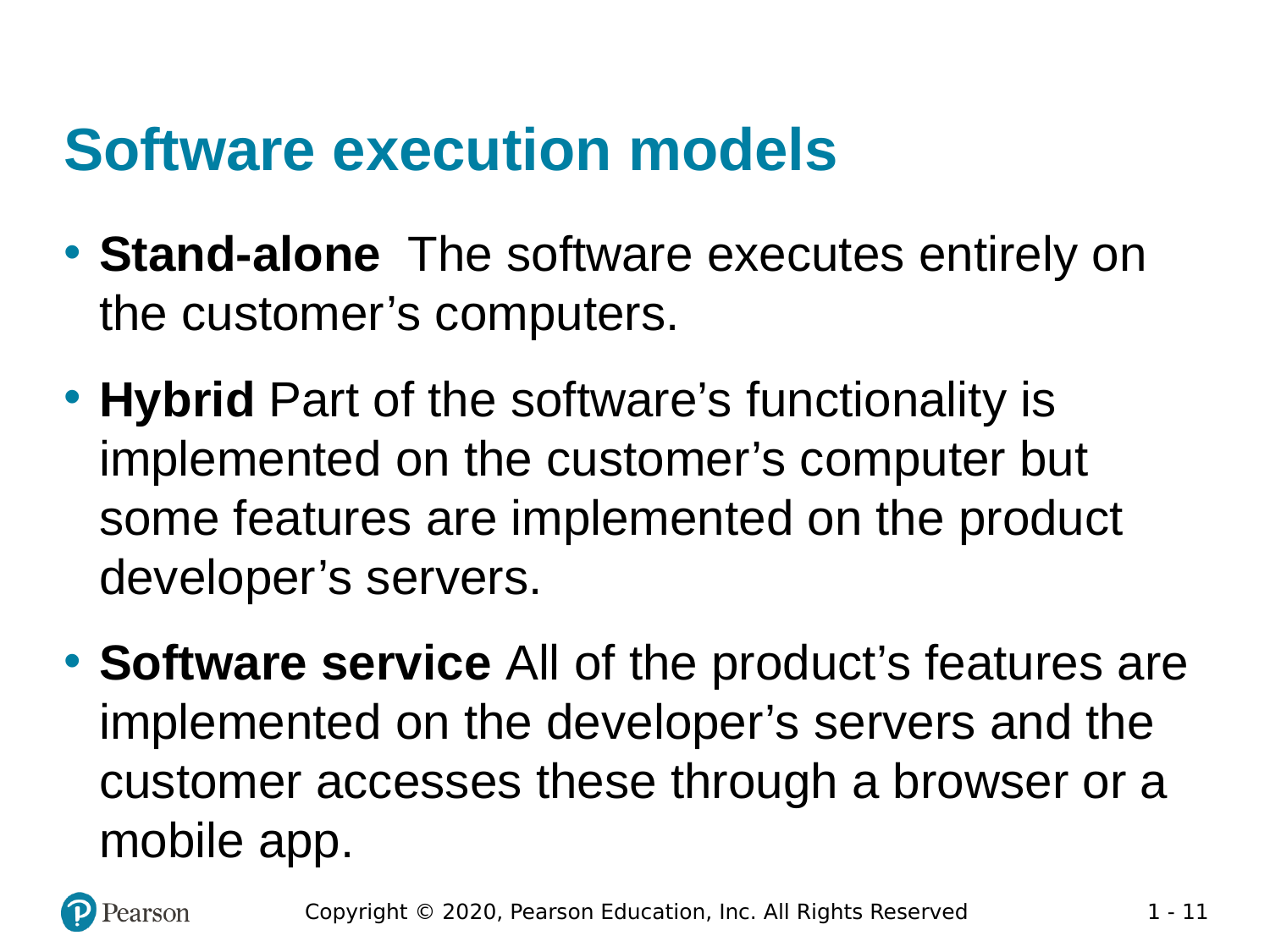

# Software execution models
Stand-alone  The software executes entirely on the customer’s computers.
Hybrid Part of the software’s functionality is implemented on the customer’s computer but some features are implemented on the product developer’s servers.
Software service All of the product’s features are implemented on the developer’s servers and the customer accesses these through a browser or a mobile app.